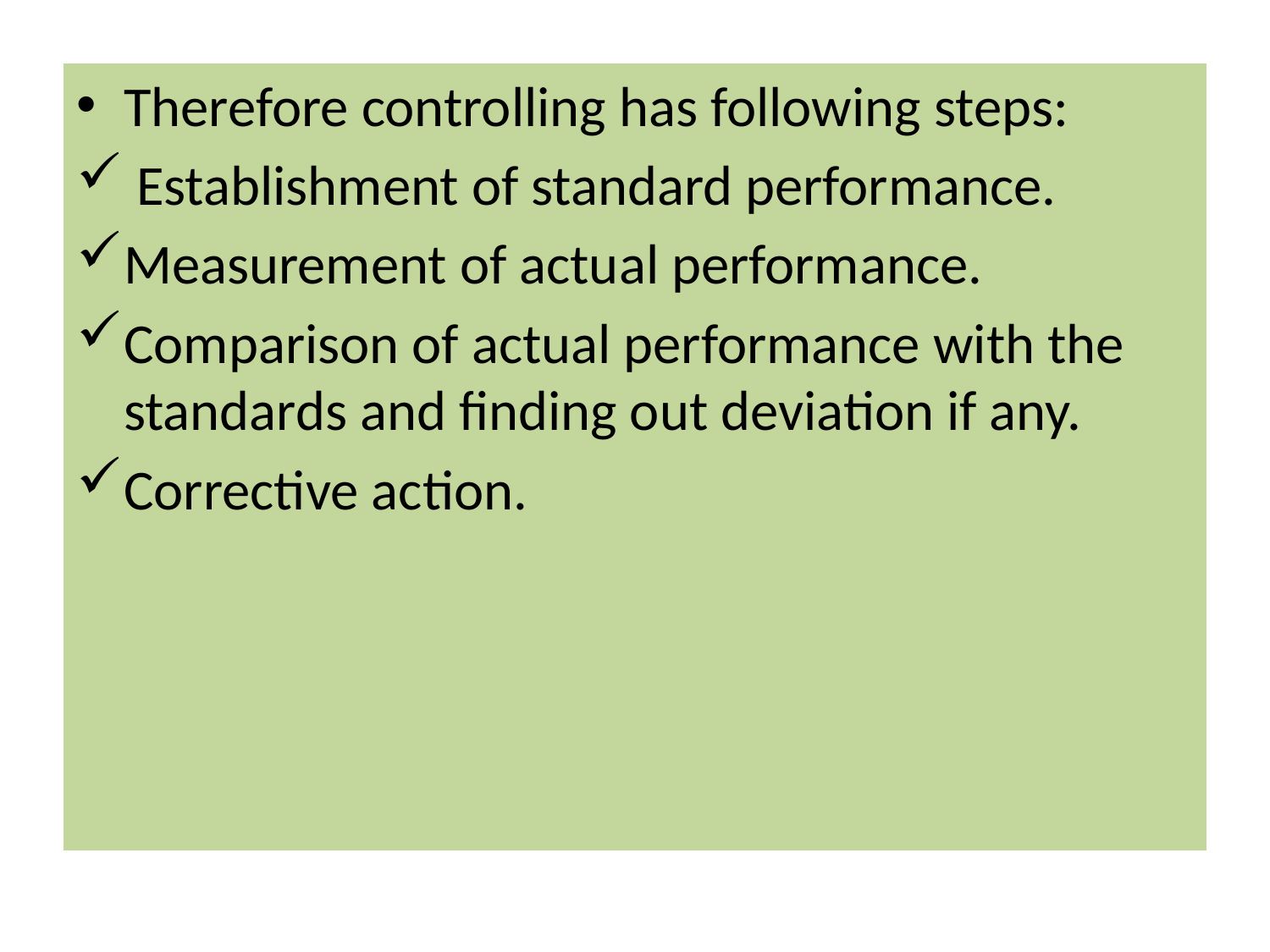

Therefore controlling has following steps:
 Establishment of standard performance.
Measurement of actual performance.
Comparison of actual performance with the standards and finding out deviation if any.
Corrective action.